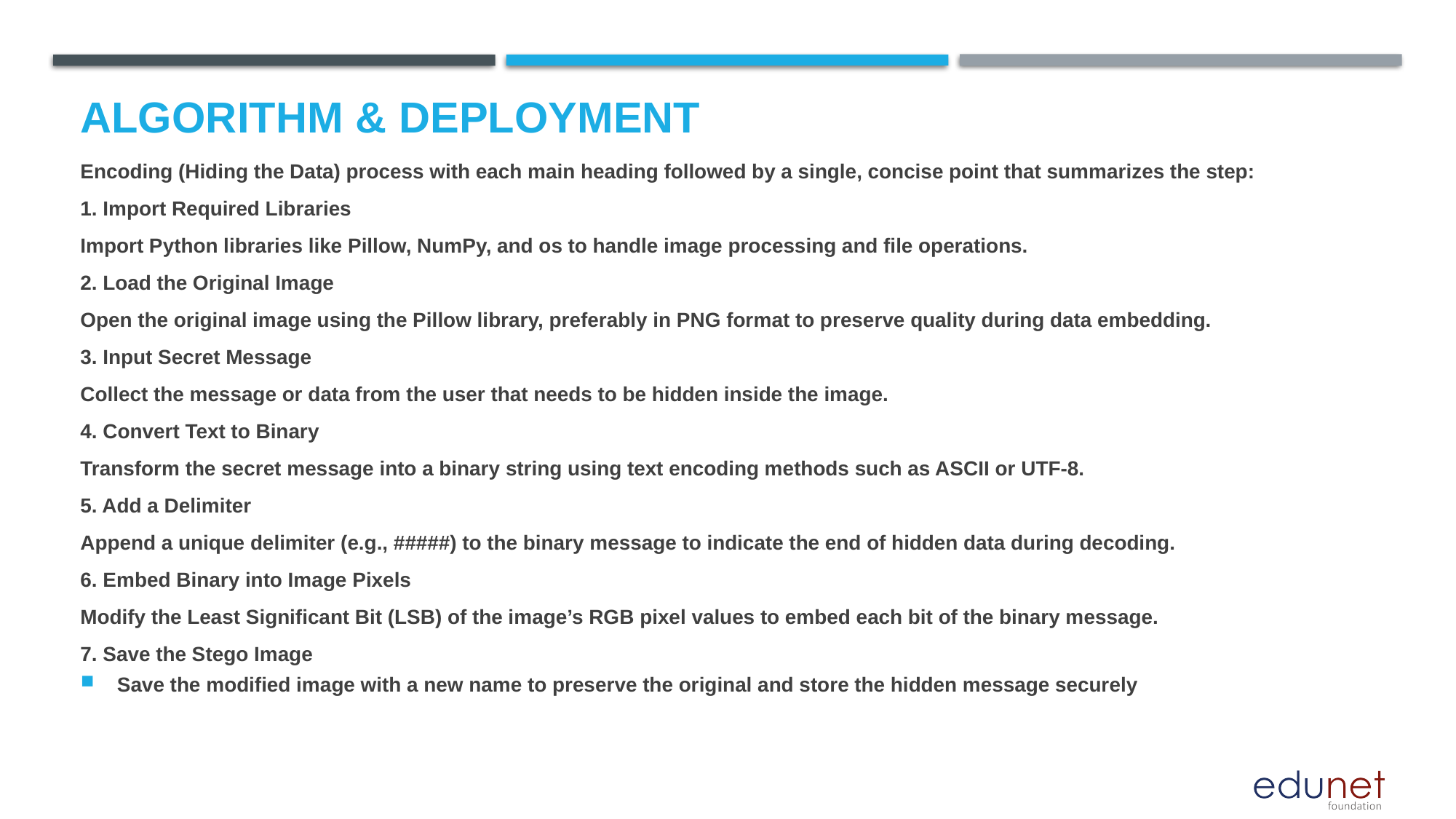

# Algorithm & Deployment
Encoding (Hiding the Data) process with each main heading followed by a single, concise point that summarizes the step:
1. Import Required Libraries
Import Python libraries like Pillow, NumPy, and os to handle image processing and file operations.
2. Load the Original Image
Open the original image using the Pillow library, preferably in PNG format to preserve quality during data embedding.
3. Input Secret Message
Collect the message or data from the user that needs to be hidden inside the image.
4. Convert Text to Binary
Transform the secret message into a binary string using text encoding methods such as ASCII or UTF-8.
5. Add a Delimiter
Append a unique delimiter (e.g., #####) to the binary message to indicate the end of hidden data during decoding.
6. Embed Binary into Image Pixels
Modify the Least Significant Bit (LSB) of the image’s RGB pixel values to embed each bit of the binary message.
7. Save the Stego Image
Save the modified image with a new name to preserve the original and store the hidden message securely